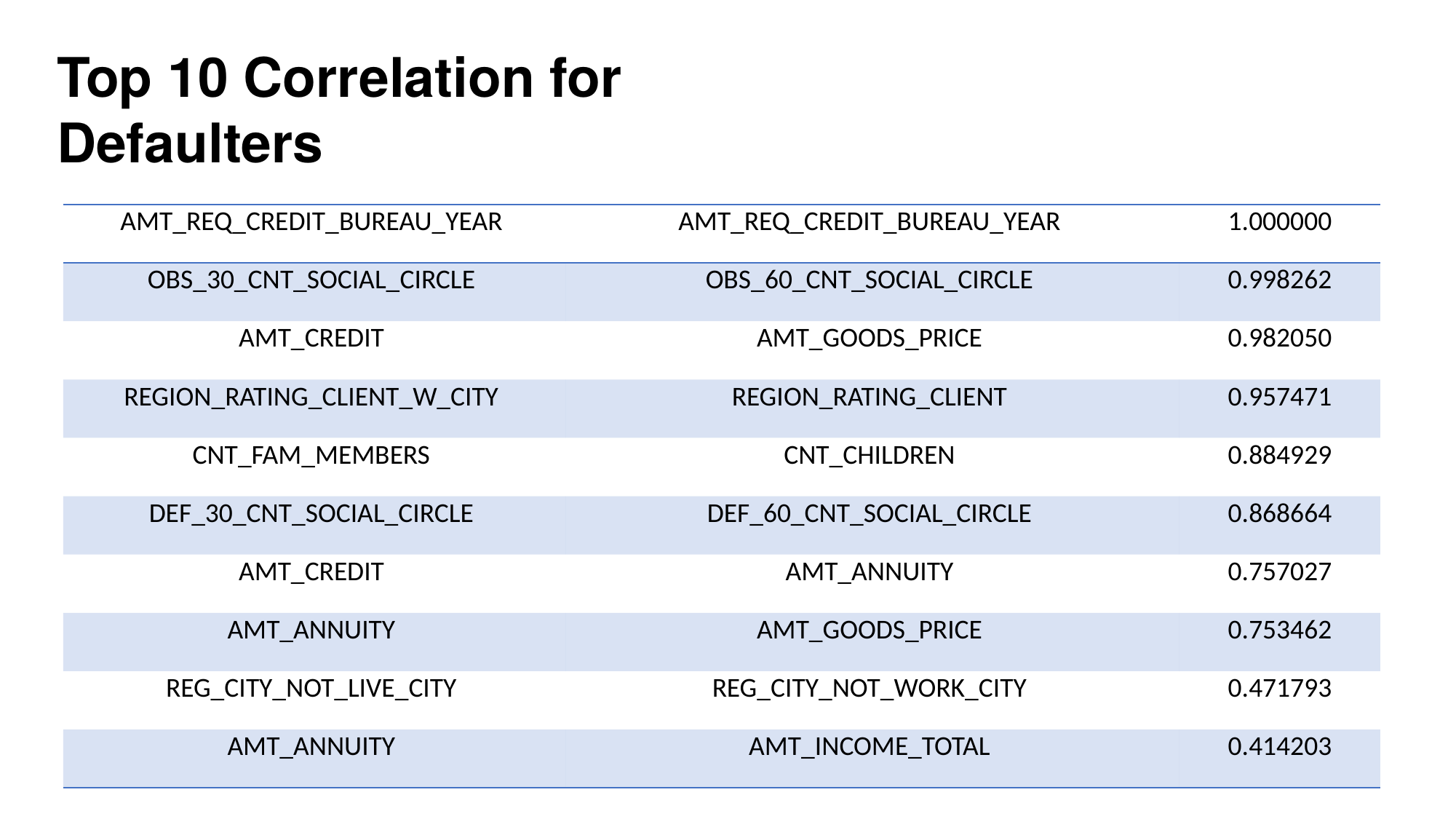

Top 10 Correlation for Defaulters
| AMT\_REQ\_CREDIT\_BUREAU\_YEAR | AMT\_REQ\_CREDIT\_BUREAU\_YEAR | 1.000000 |
| --- | --- | --- |
| OBS\_30\_CNT\_SOCIAL\_CIRCLE | OBS\_60\_CNT\_SOCIAL\_CIRCLE | 0.998262 |
| AMT\_CREDIT | AMT\_GOODS\_PRICE | 0.982050 |
| REGION\_RATING\_CLIENT\_W\_CITY | REGION\_RATING\_CLIENT | 0.957471 |
| CNT\_FAM\_MEMBERS | CNT\_CHILDREN | 0.884929 |
| DEF\_30\_CNT\_SOCIAL\_CIRCLE | DEF\_60\_CNT\_SOCIAL\_CIRCLE | 0.868664 |
| AMT\_CREDIT | AMT\_ANNUITY | 0.757027 |
| AMT\_ANNUITY | AMT\_GOODS\_PRICE | 0.753462 |
| REG\_CITY\_NOT\_LIVE\_CITY | REG\_CITY\_NOT\_WORK\_CITY | 0.471793 |
| AMT\_ANNUITY | AMT\_INCOME\_TOTAL | 0.414203 |